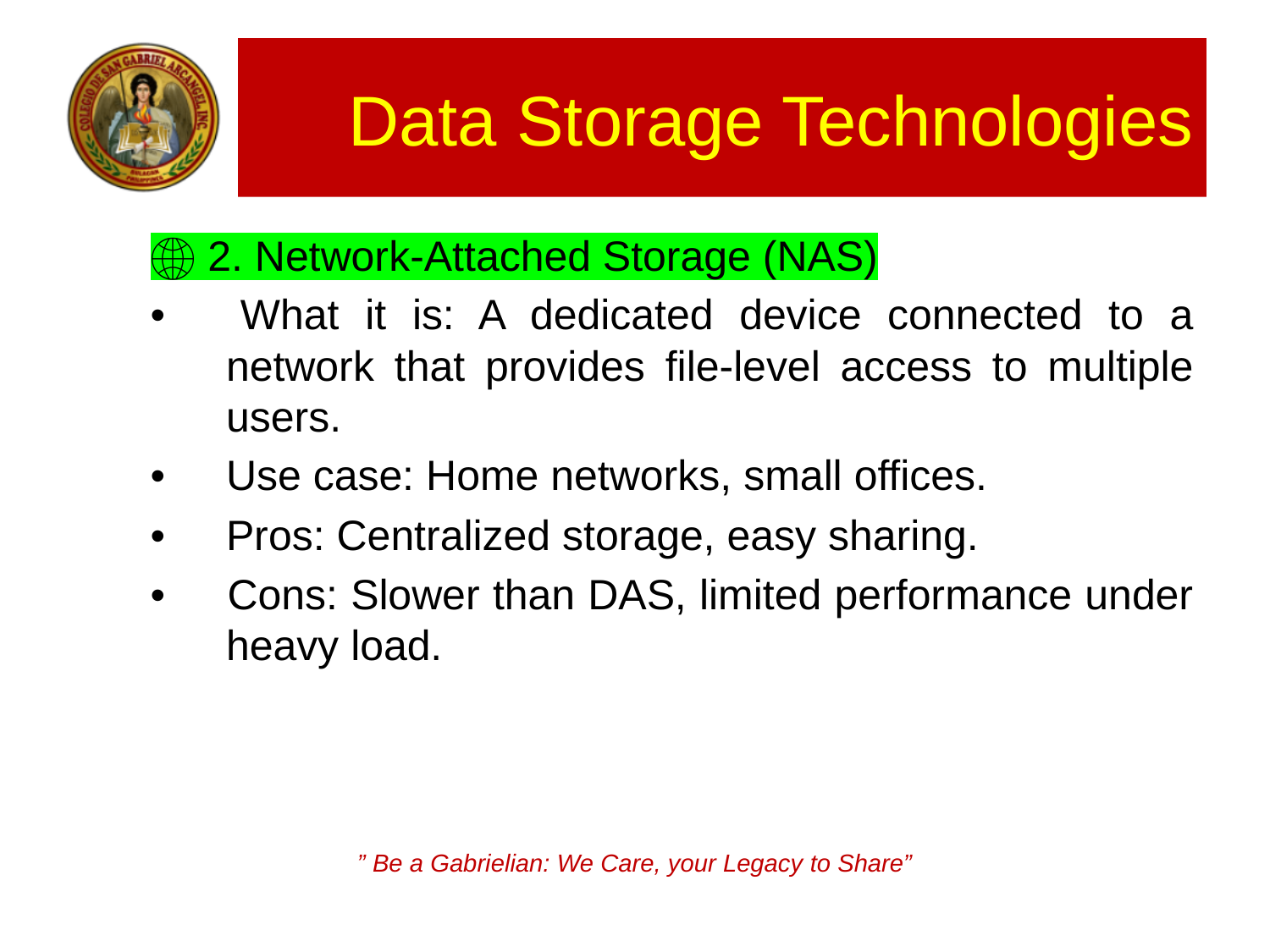

# Data Storage Technologies
🌐 2. Network-Attached Storage (NAS)
• 	What it is: A dedicated device connected to a network that provides file-level access to multiple users.
• 	Use case: Home networks, small offices.
• 	Pros: Centralized storage, easy sharing.
• 	Cons: Slower than DAS, limited performance under heavy load.